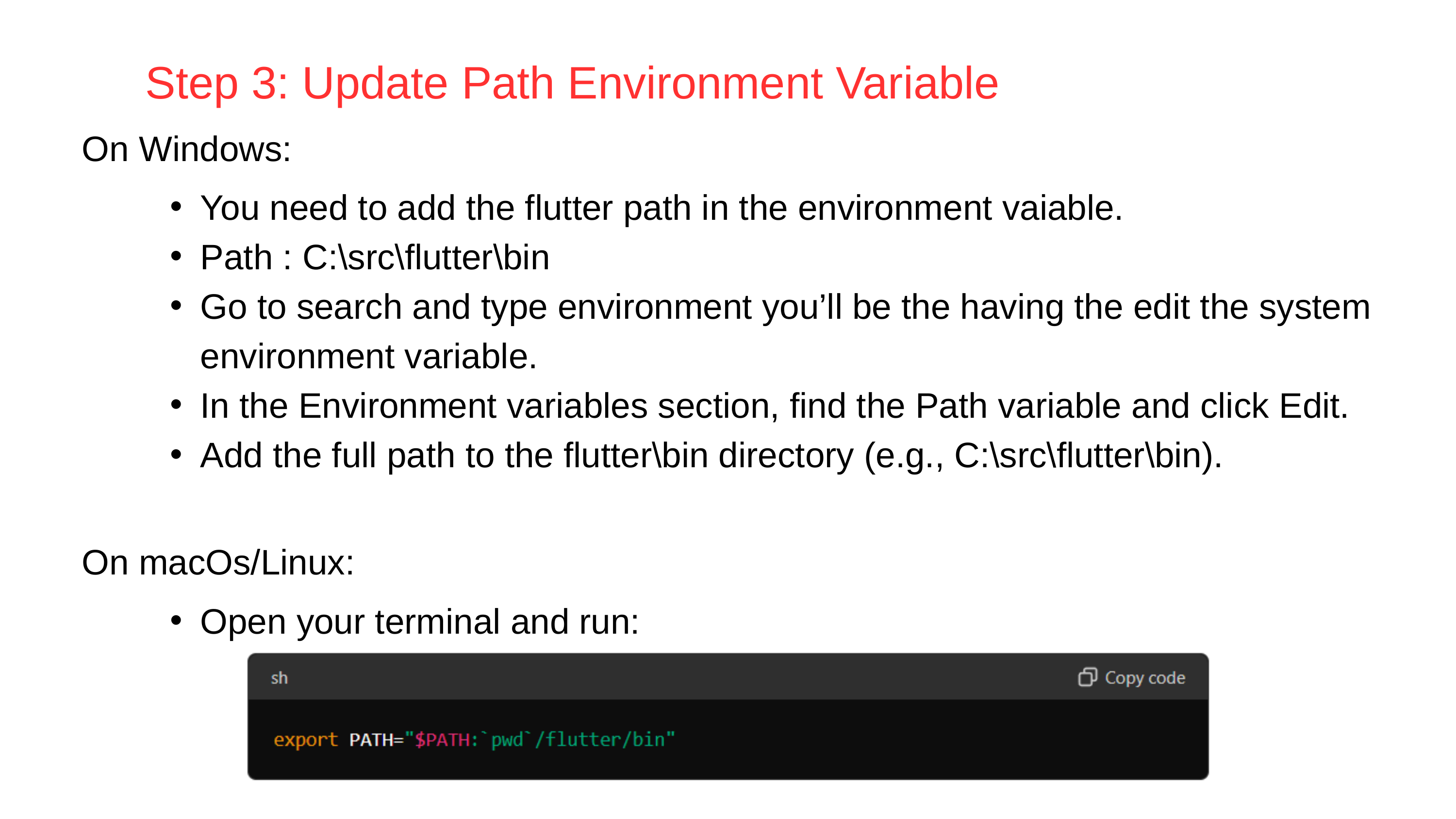

Step 3: Update Path Environment Variable
On Windows:
You need to add the flutter path in the environment vaiable.
Path : C:\src\flutter\bin
Go to search and type environment you’ll be the having the edit the system environment variable.
In the Environment variables section, find the Path variable and click Edit.
Add the full path to the flutter\bin directory (e.g., C:\src\flutter\bin).
On macOs/Linux:
Open your terminal and run: